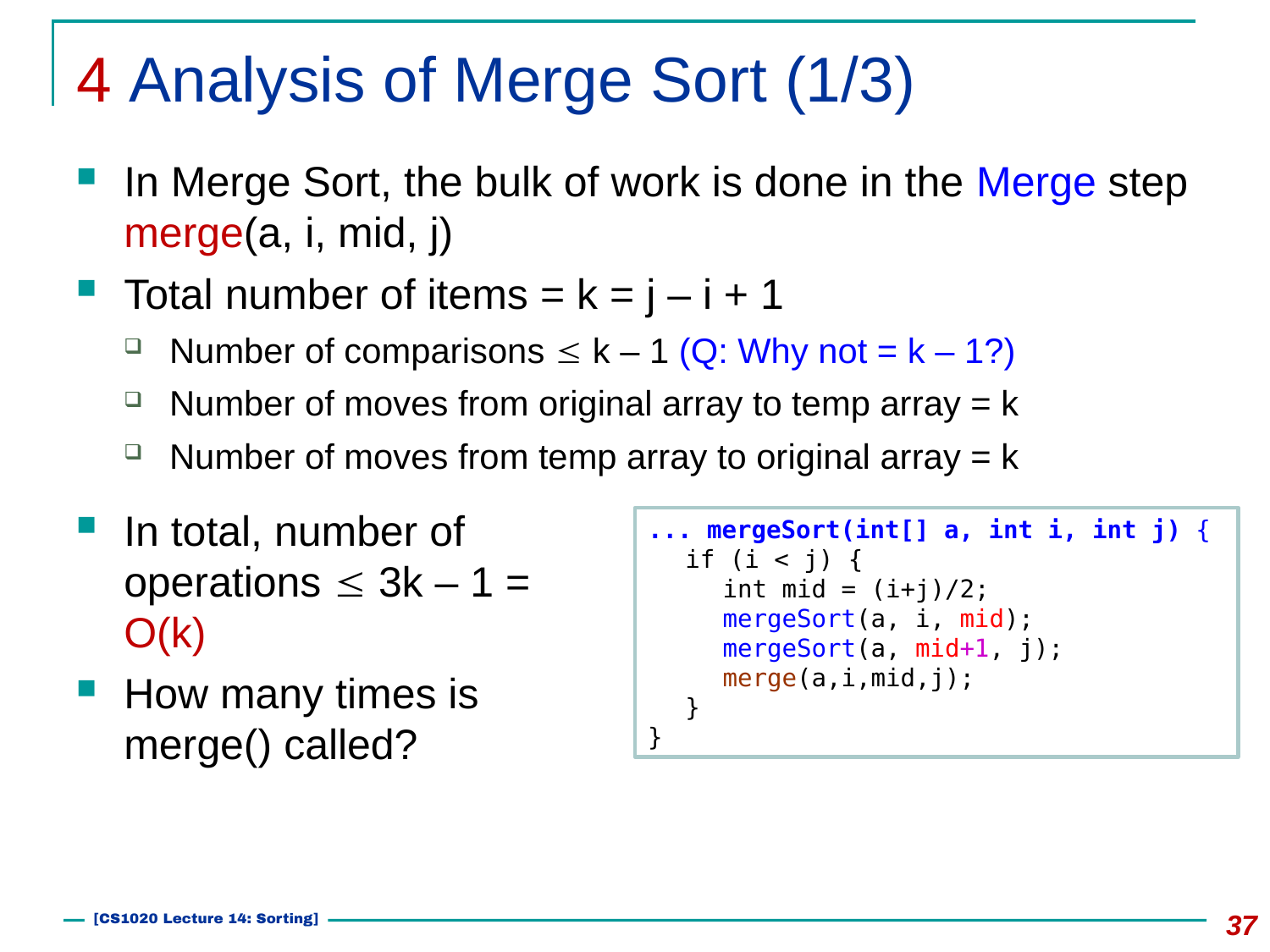

# 4 Analysis of Merge Sort (1/3)
In Merge Sort, the bulk of work is done in the Merge step merge(a, i, mid, j)
Total number of items = k = j – i + 1
Number of comparisons ≤ k – 1 (Q: Why not = k – 1?)
Number of moves from original array to temp array = k
Number of moves from temp array to original array = k
In total, number of operations ≤ 3k – 1 = O(k)
How many times is merge() called?
... mergeSort(int[] a, int i, int j) {
	if (i < j) {
		int mid = (i+j)/2;
		mergeSort(a, i, mid);
		mergeSort(a, mid+1, j);
		merge(a,i,mid,j);
	}
}
37
[CS1020 Lecture 14: Sorting]